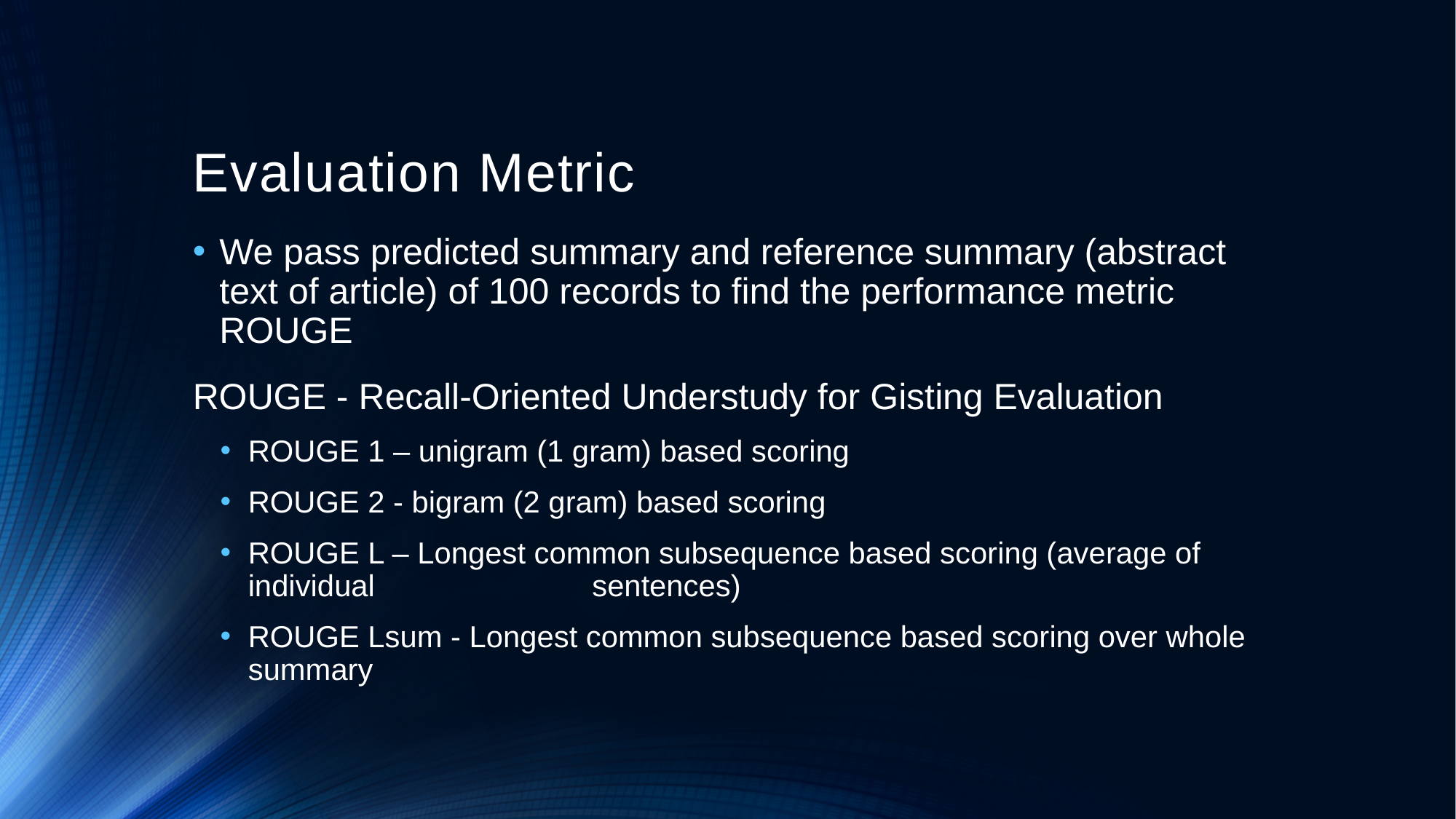

# Evaluation Metric
We pass predicted summary and reference summary (abstract text of article) of 100 records to find the performance metric ROUGE
ROUGE - Recall-Oriented Understudy for Gisting Evaluation
ROUGE 1 – unigram (1 gram) based scoring
ROUGE 2 - bigram (2 gram) based scoring
ROUGE L – Longest common subsequence based scoring (average of individual 	               sentences)
ROUGE Lsum - Longest common subsequence based scoring over whole summary